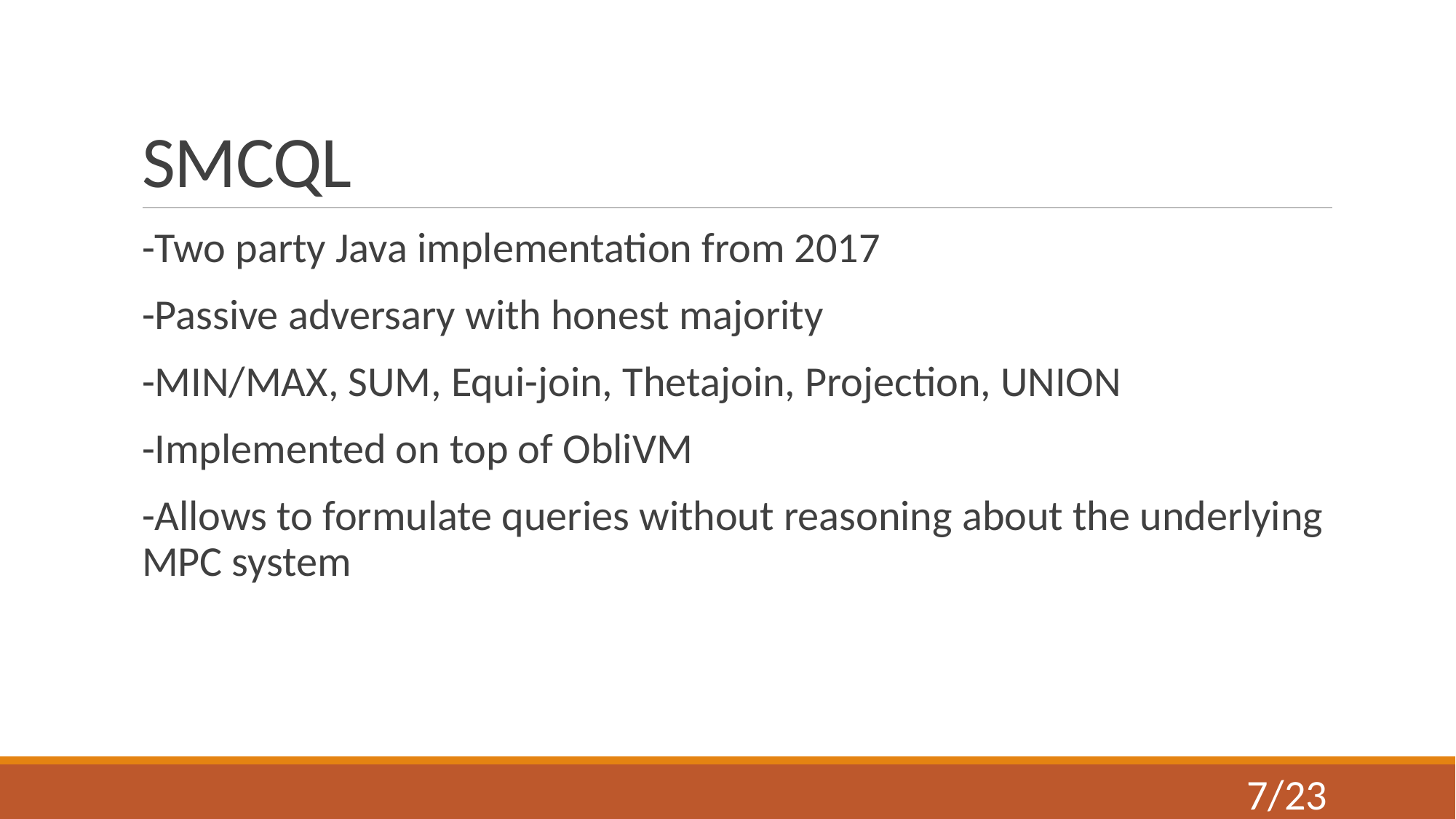

# SMCQL
-Two party Java implementation from 2017
-Passive adversary with honest majority
-MIN/MAX, SUM, Equi-join, Thetajoin, Projection, UNION
-Implemented on top of ObliVM
-Allows to formulate queries without reasoning about the underlying MPC system
7/23